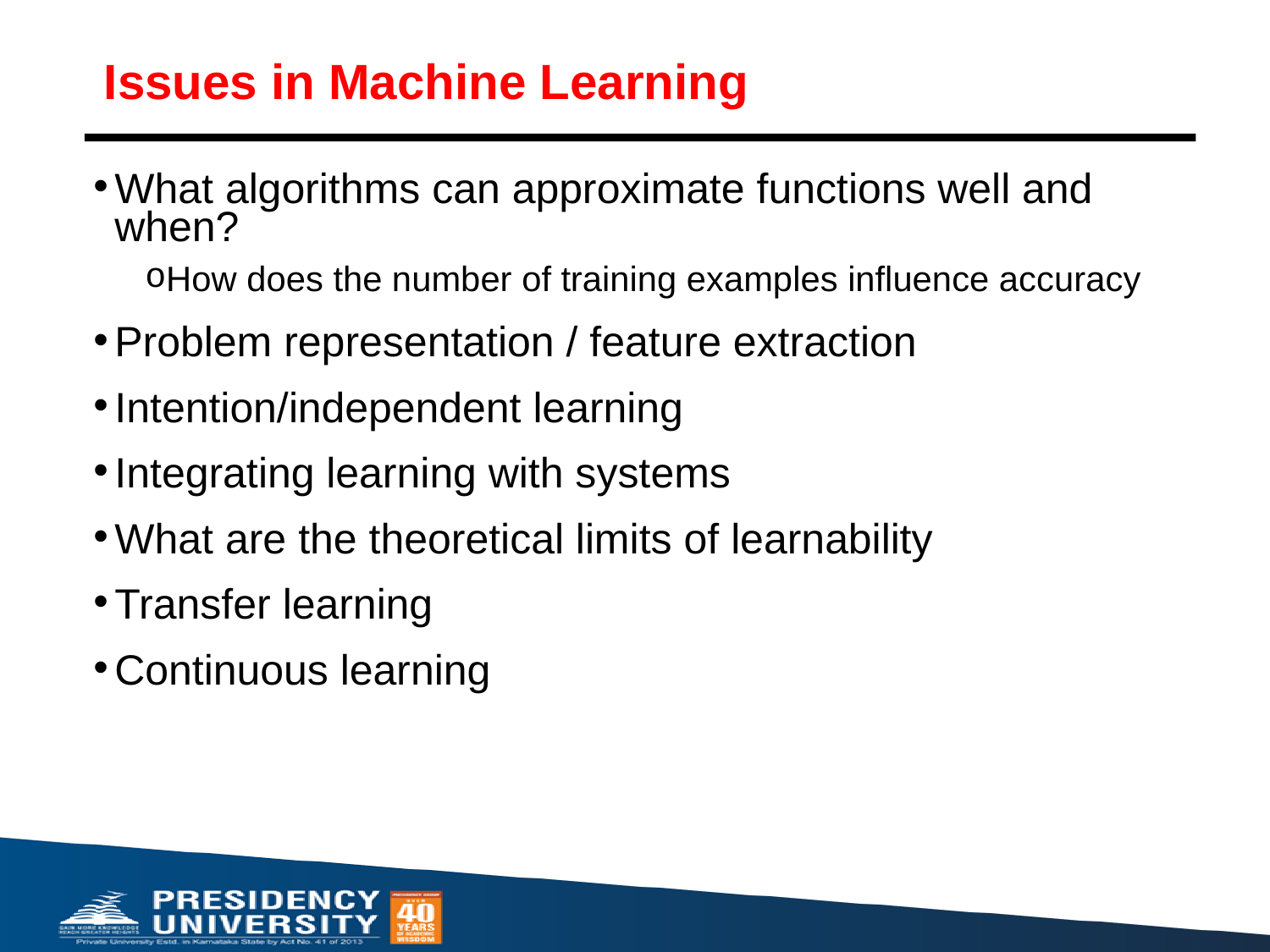

# Issues in Machine Learning
What algorithms can approximate functions well and when?
How does the number of training examples influence accuracy
Problem representation / feature extraction
Intention/independent learning
Integrating learning with systems
What are the theoretical limits of learnability
Transfer learning
Continuous learning